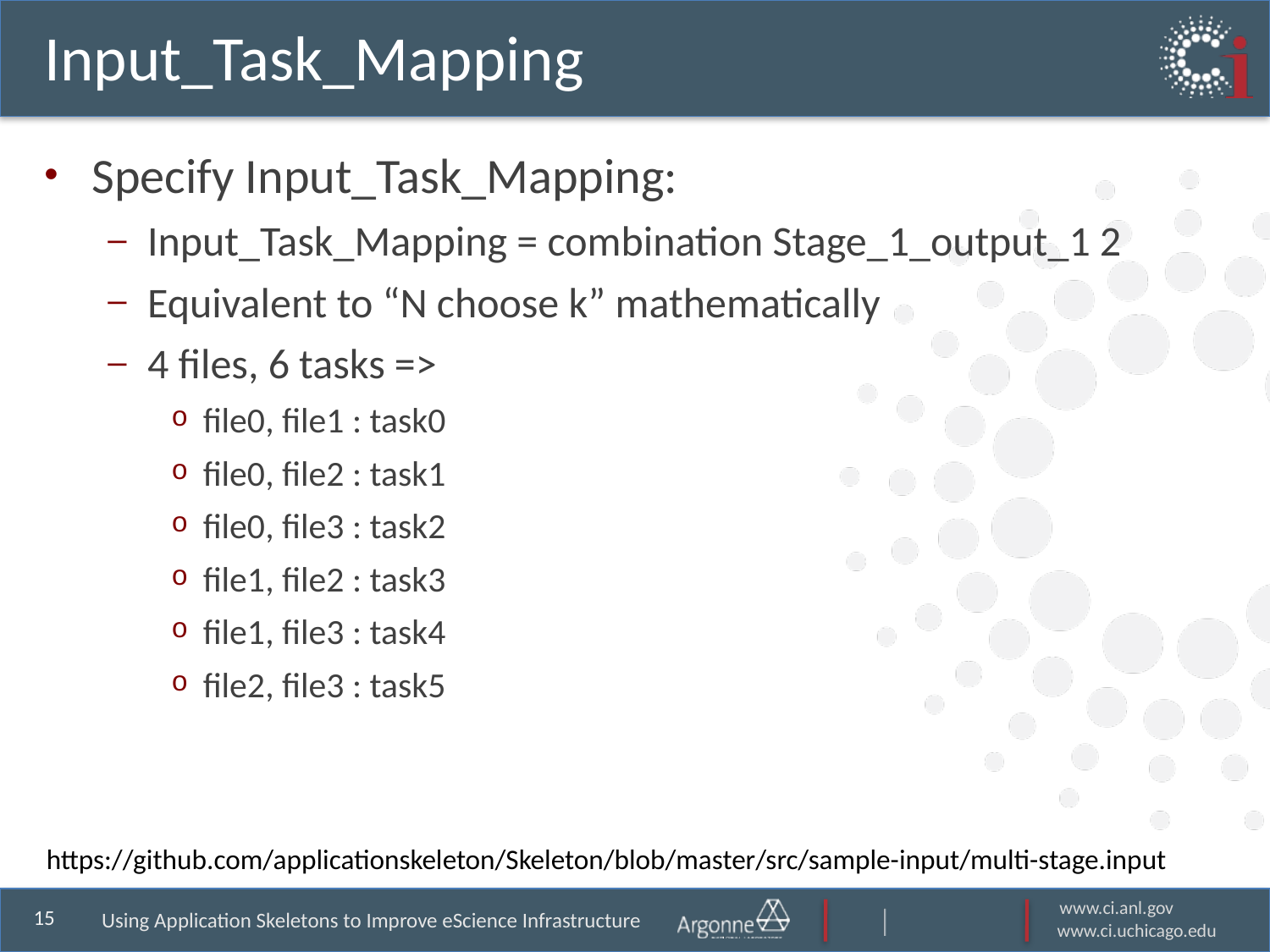

# Input_Task_Mapping
Specify Input_Task_Mapping:
Input_Task_Mapping = combination Stage_1_output_1 2
Equivalent to “N choose k” mathematically
4 files, 6 tasks =>
file0, file1 : task0
file0, file2 : task1
file0, file3 : task2
file1, file2 : task3
file1, file3 : task4
file2, file3 : task5

https://github.com/applicationskeleton/Skeleton/blob/master/src/sample-input/multi-stage.input
Using Application Skeletons to Improve eScience Infrastructure